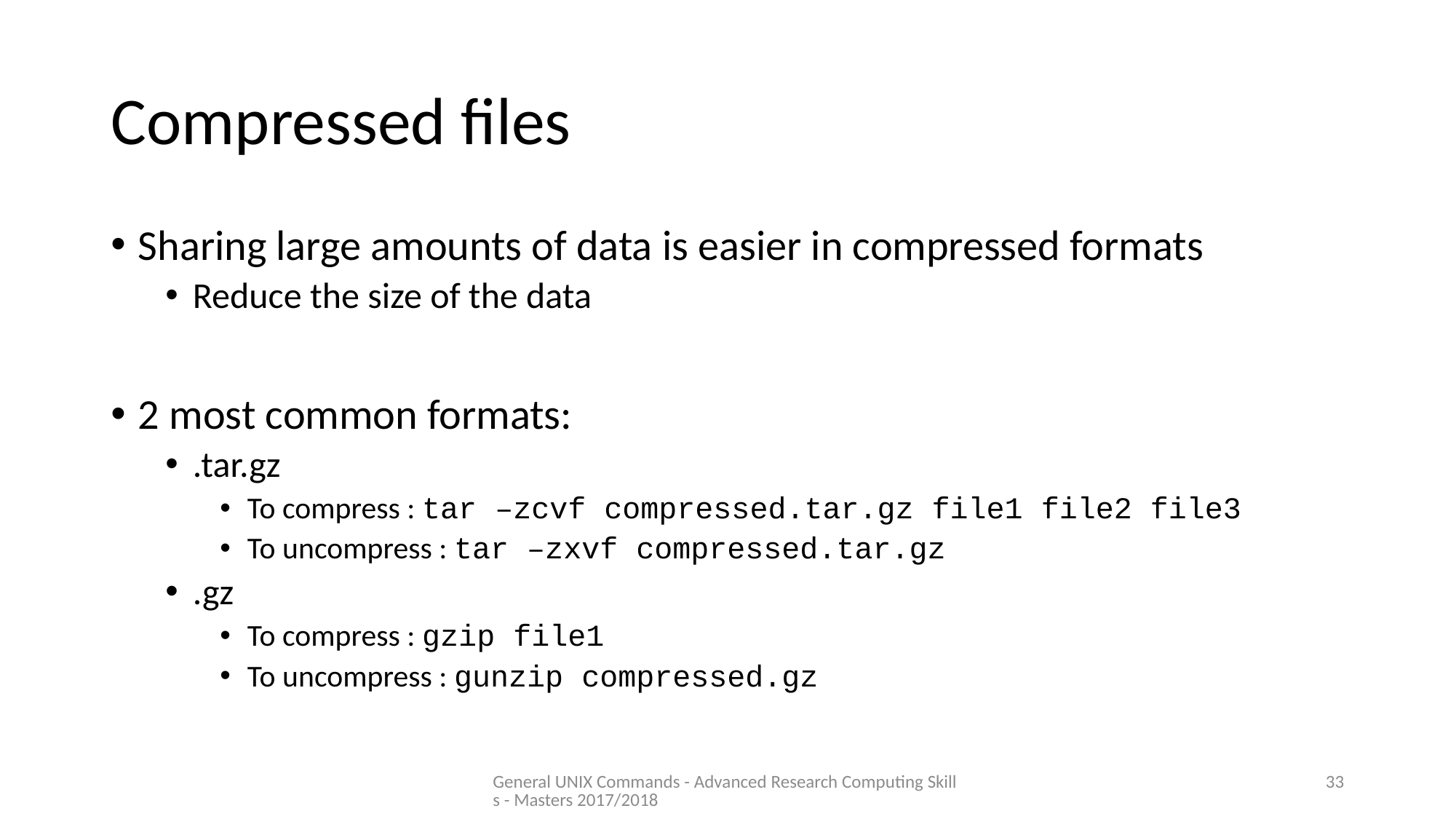

# Compressed files
Sharing large amounts of data is easier in compressed formats
Reduce the size of the data

2 most common formats:
.tar.gz
To compress : tar –zcvf compressed.tar.gz file1 file2 file3
To uncompress : tar –zxvf compressed.tar.gz
.gz
To compress : gzip file1
To uncompress : gunzip compressed.gz

General UNIX Commands - Advanced Research Computing Skills - Masters 2017/2018
33